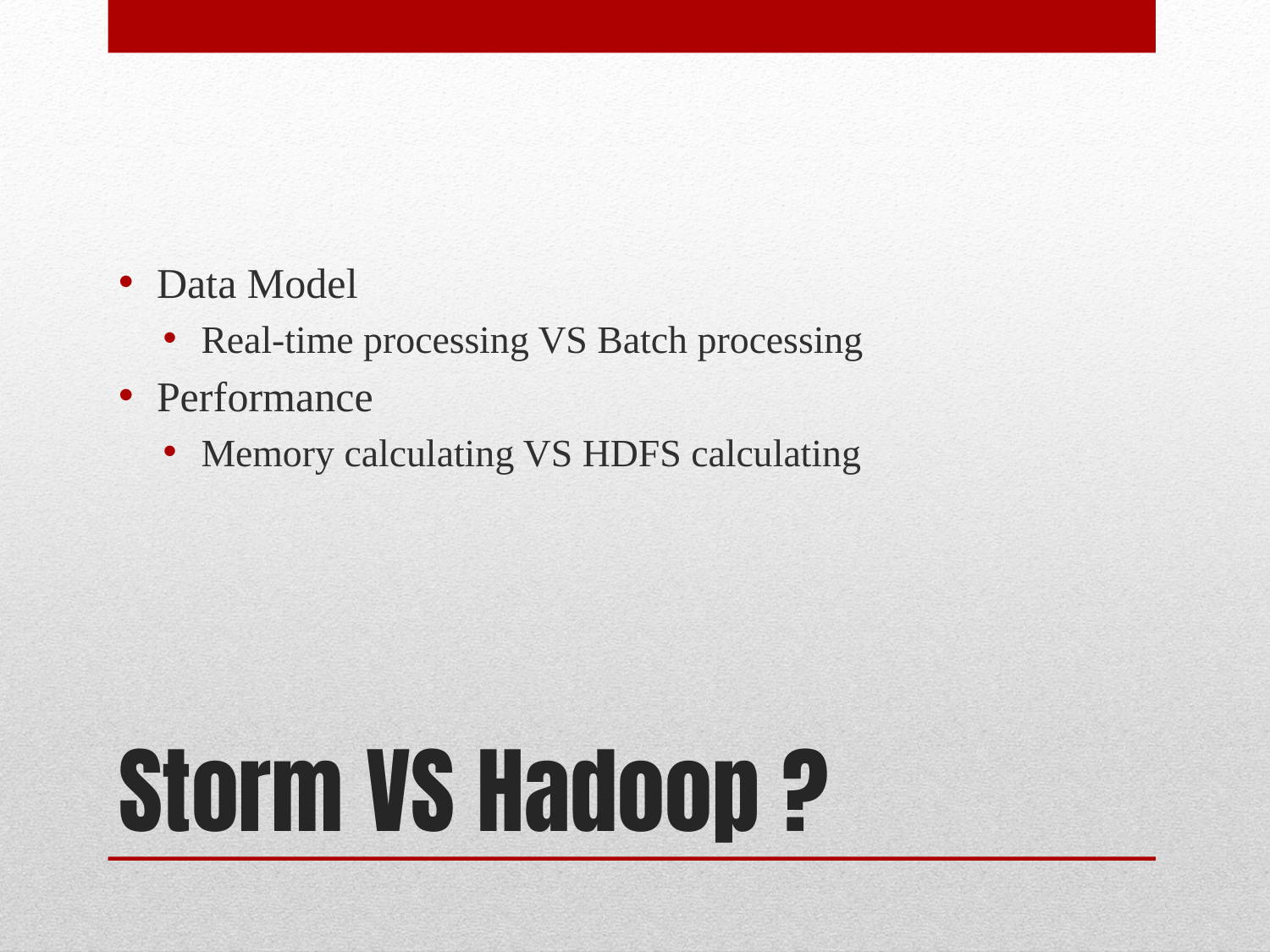

Data Model
Real-time processing VS Batch processing
Performance
Memory calculating VS HDFS calculating
# Storm VS Hadoop ?